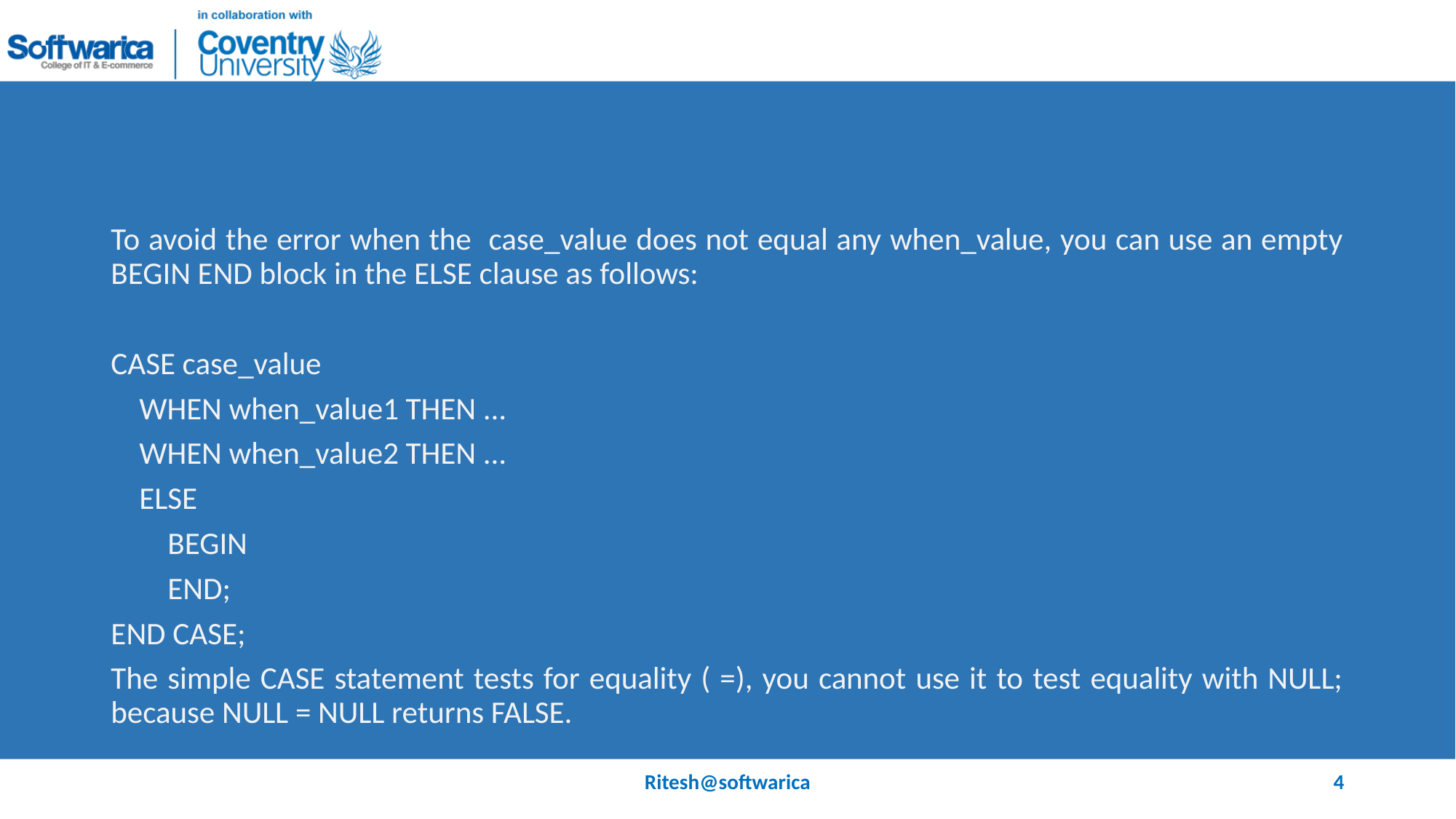

#
To avoid the error when the  case_value does not equal any when_value, you can use an empty BEGIN END block in the ELSE clause as follows:

CASE case_value
    WHEN when_value1 THEN ...
    WHEN when_value2 THEN ...
    ELSE
        BEGIN
        END;
END CASE;
The simple CASE statement tests for equality ( =), you cannot use it to test equality with NULL; because NULL = NULL returns FALSE.
Ritesh@softwarica
4